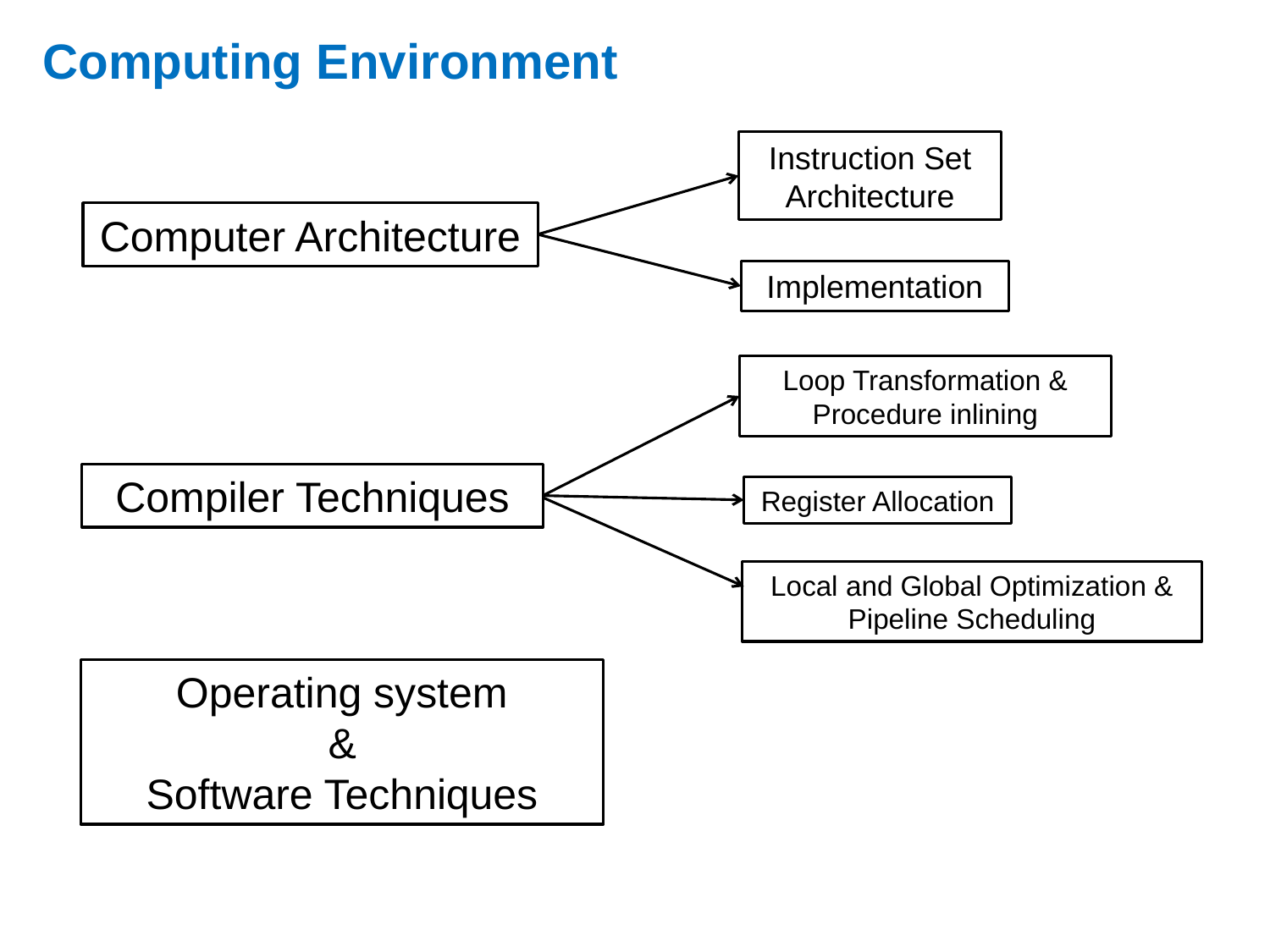

# Computing Environment
Instruction Set Architecture
Computer Architecture
Implementation
Loop Transformation &
Procedure inlining
Compiler Techniques
Register Allocation
Local and Global Optimization &
Pipeline Scheduling
Operating system
&
Software Techniques